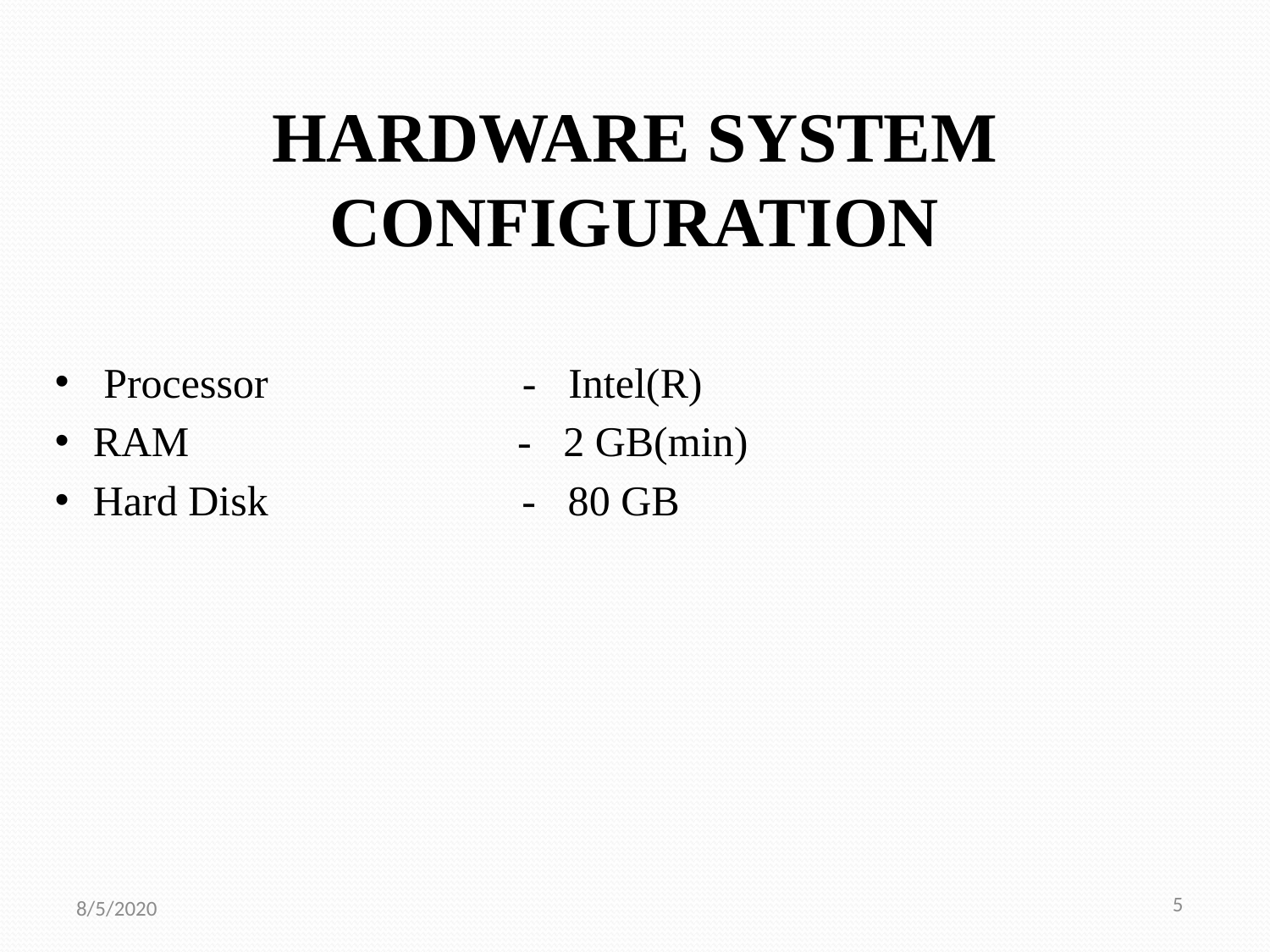

HARDWARE SYSTEM CONFIGURATION
 Processor                        -   Intel(R)
RAM                               -   2 GB(min)
Hard Disk                        -   80 GB
5
8/5/2020